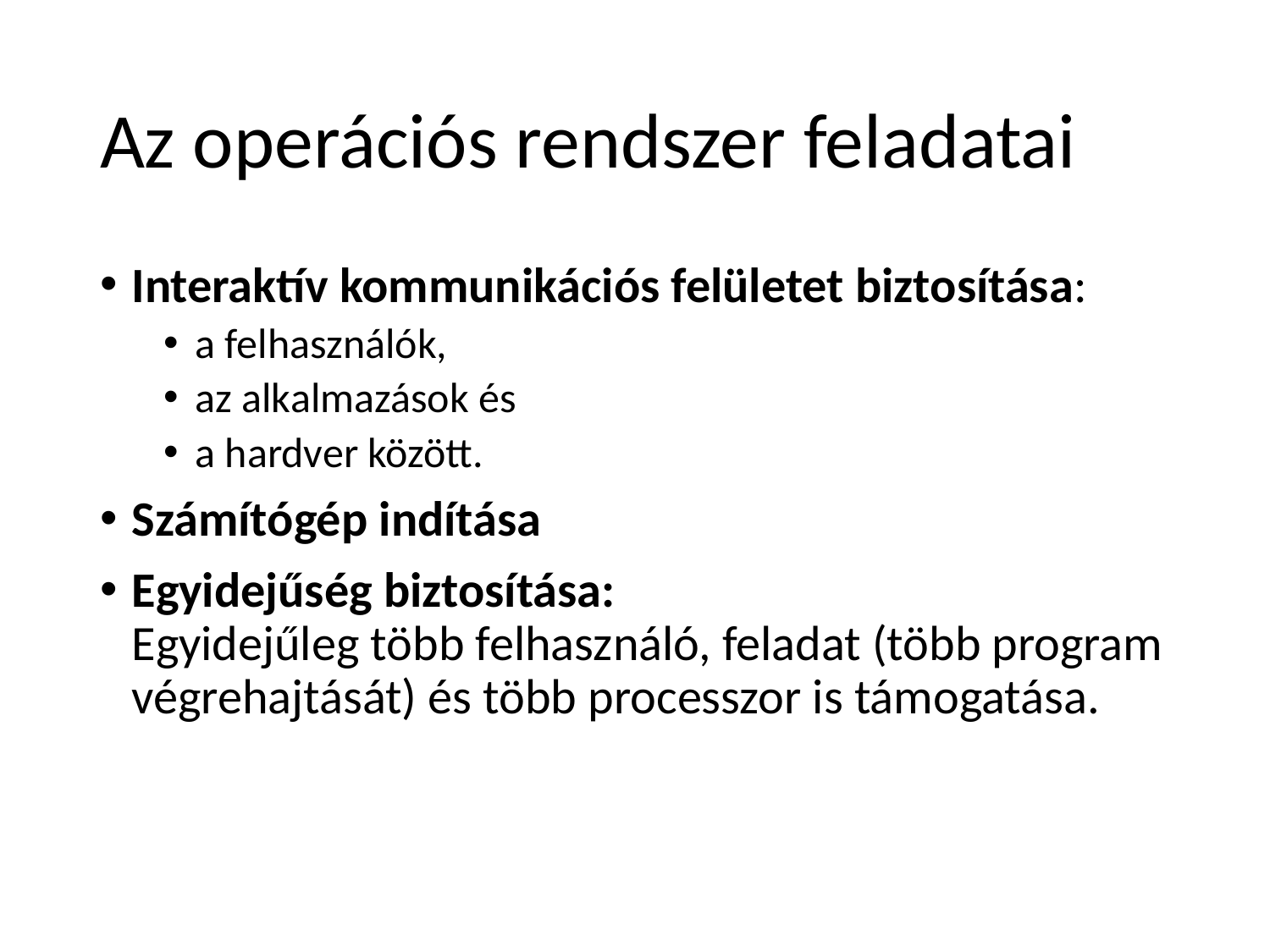

# Az operációs rendszer feladatai
Interaktív kommunikációs felületet biztosítása:
a felhasználók,
az alkalmazások és
a hardver között.
Számítógép indítása
Egyidejűség biztosítása:
Egyidejűleg több felhasználó, feladat (több program végrehajtását) és több processzor is támogatása.